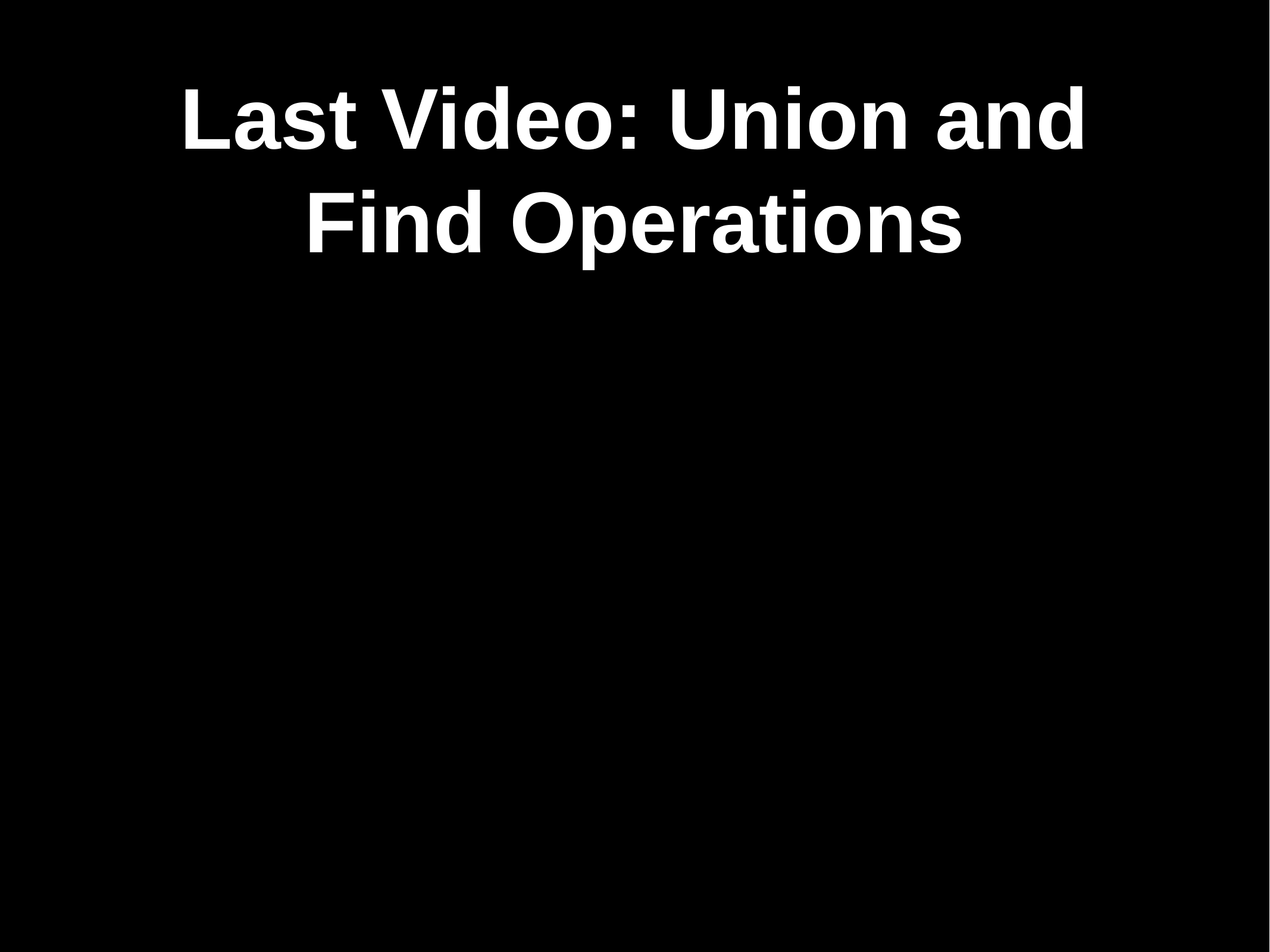

# Last Video: Union and Find Operations